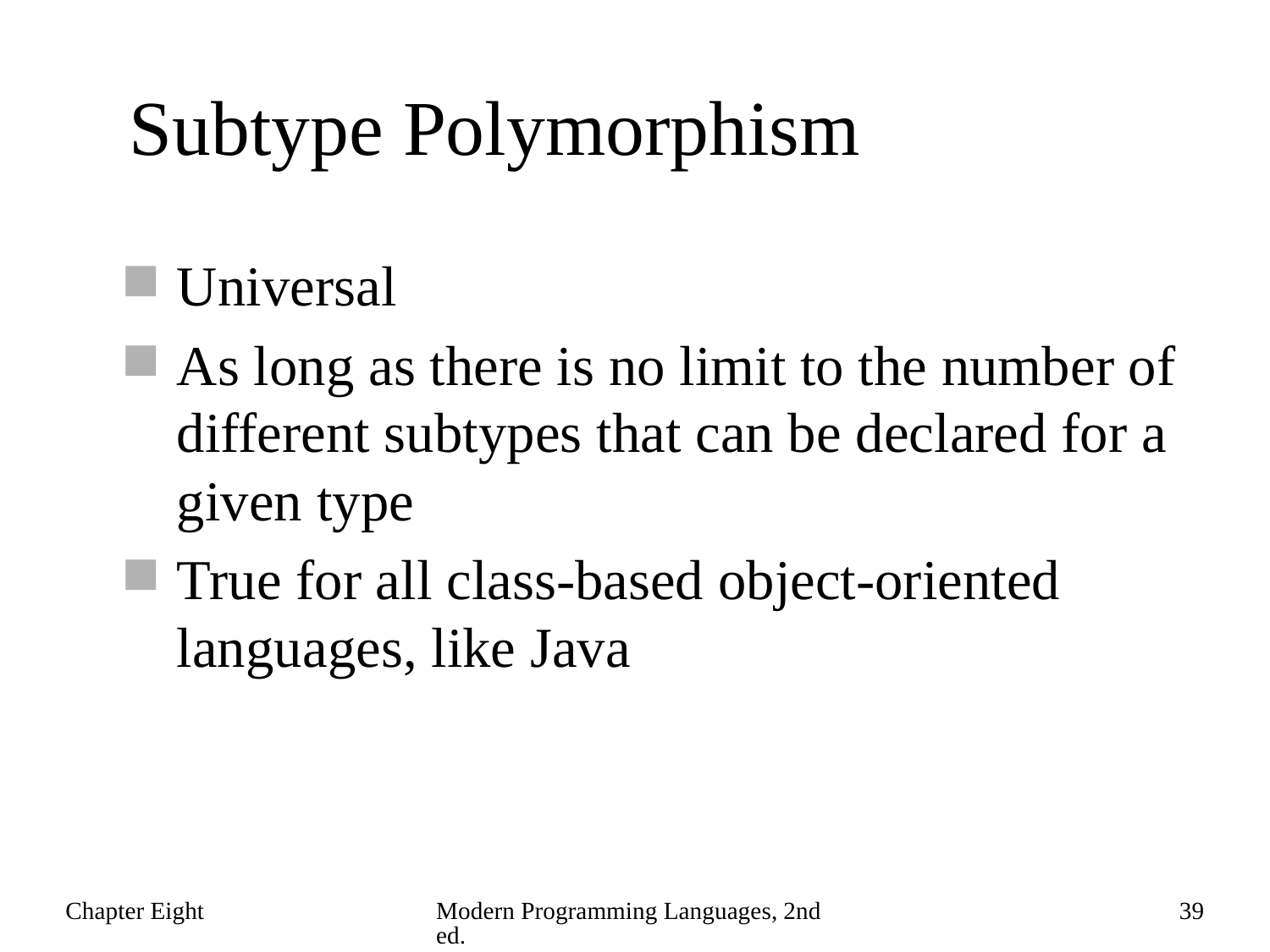

# Subtype Polymorphism
Universal
As long as there is no limit to the number of different subtypes that can be declared for a given type
True for all class-based object-oriented languages, like Java
Chapter Eight
Modern Programming Languages, 2nd ed.
39